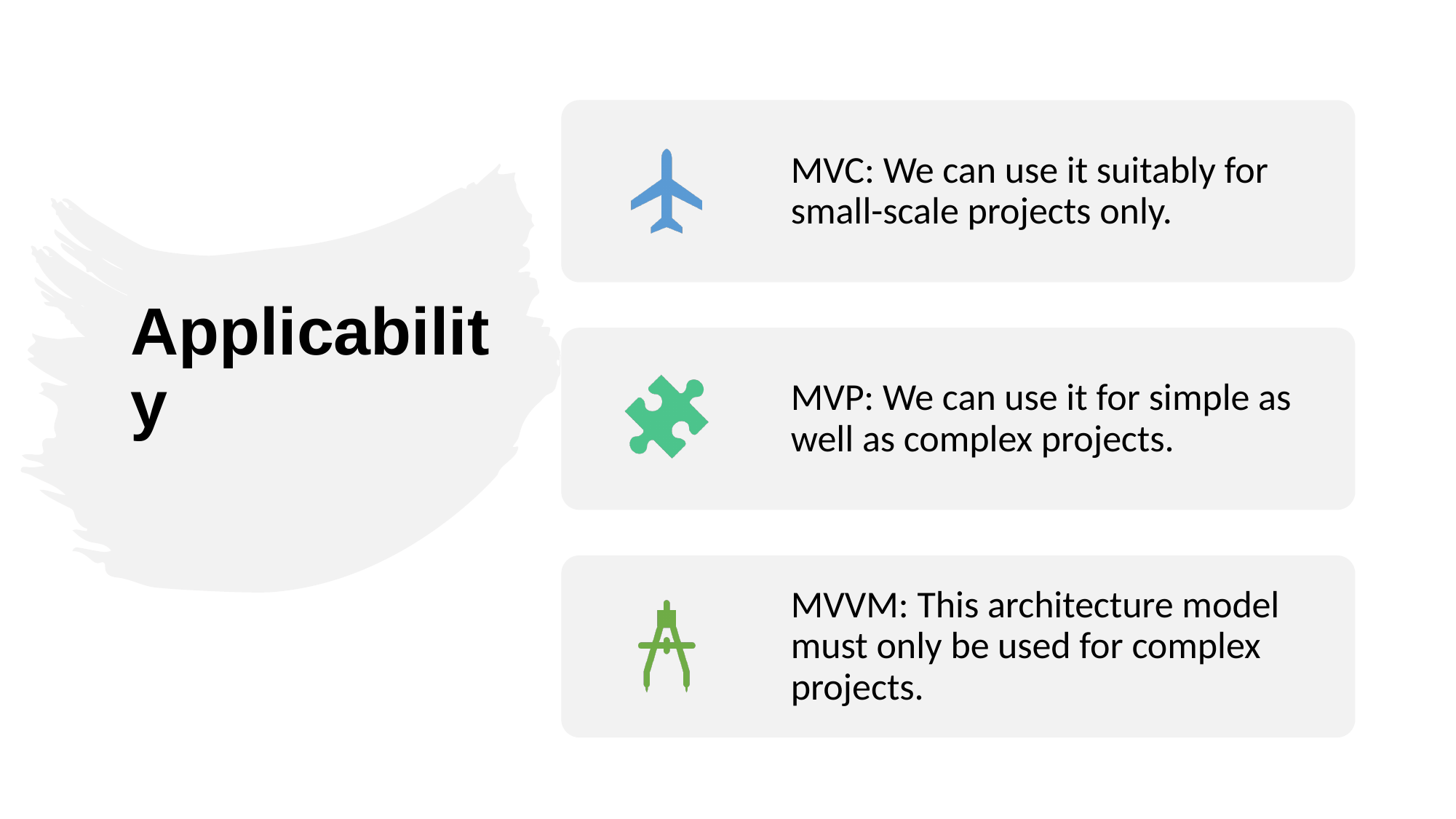

# Applicability
MVC: We can use it suitably for small-scale projects only.
MVP: We can use it for simple as well as complex projects.
MVVM: This architecture model must only be used for complex projects.